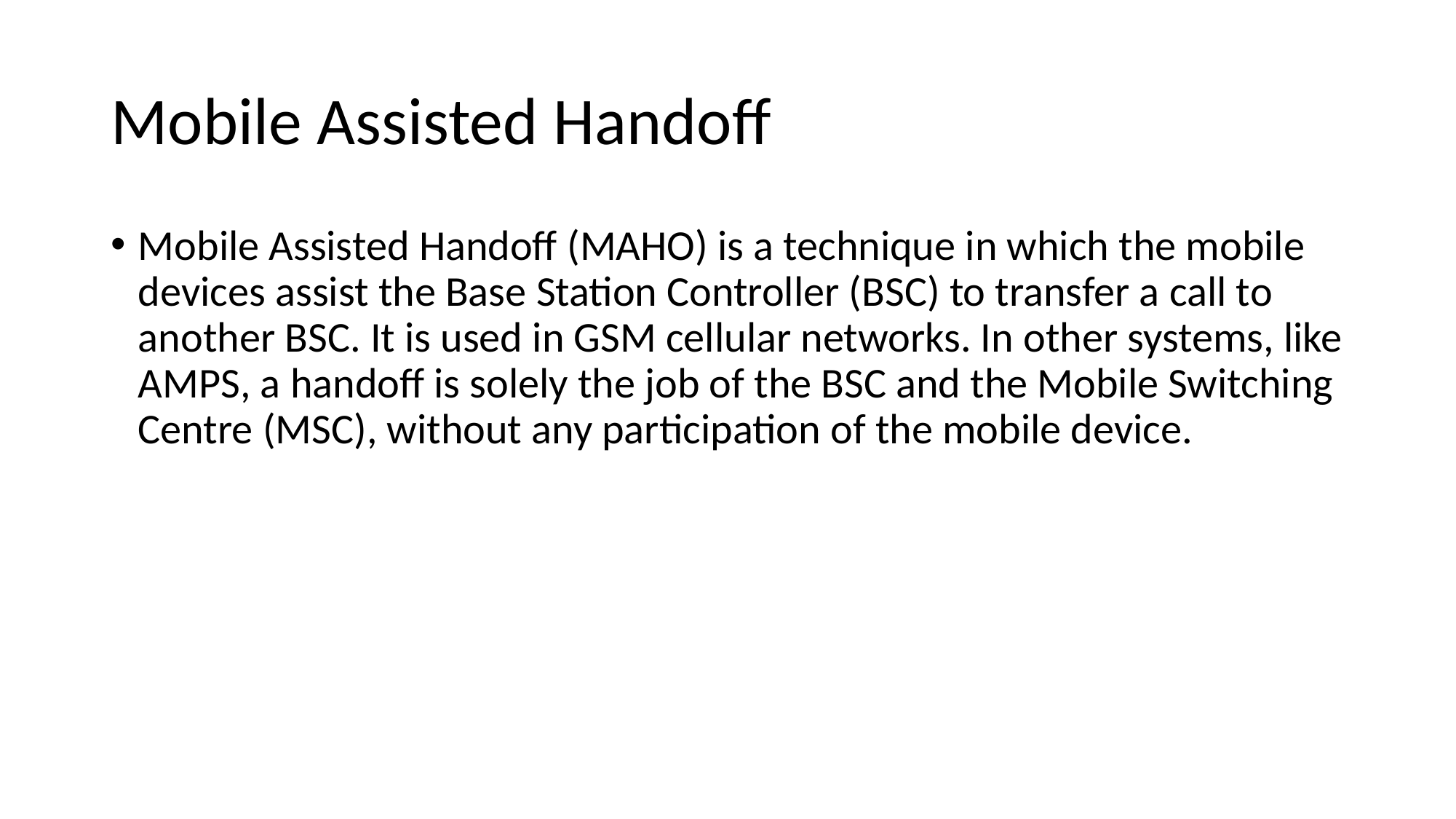

# Mobile Assisted Handoff
Mobile Assisted Handoff (MAHO) is a technique in which the mobile devices assist the Base Station Controller (BSC) to transfer a call to another BSC. It is used in GSM cellular networks. In other systems, like AMPS, a handoff is solely the job of the BSC and the Mobile Switching Centre (MSC), without any participation of the mobile device.